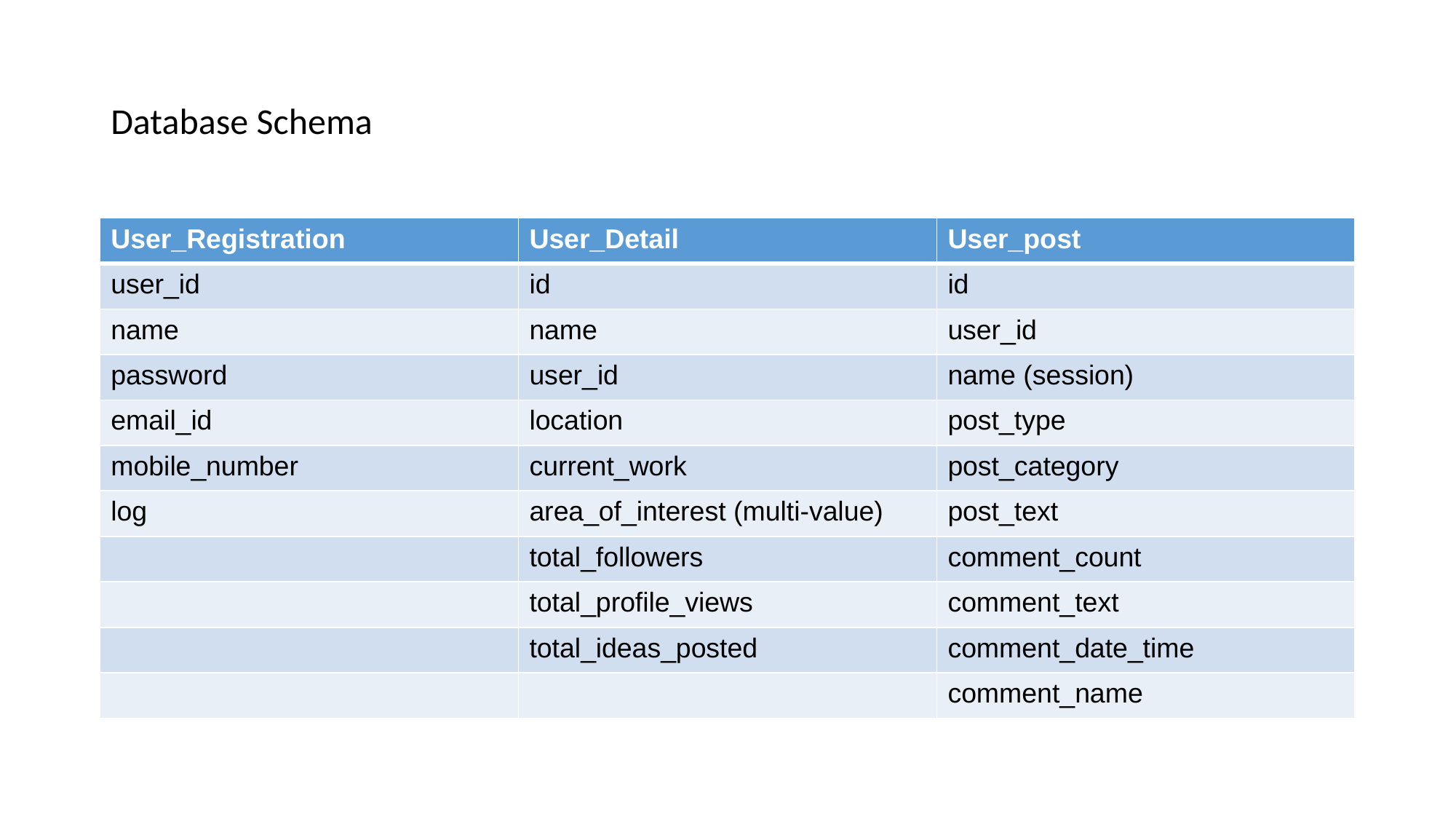

# Database Schema
| User\_Registration | User\_Detail | User\_post |
| --- | --- | --- |
| user\_id | id | id |
| name | name | user\_id |
| password | user\_id | name (session) |
| email\_id | location | post\_type |
| mobile\_number | current\_work | post\_category |
| log | area\_of\_interest (multi-value) | post\_text |
|  | total\_followers | comment\_count |
|  | total\_profile\_views | comment\_text |
|  | total\_ideas\_posted | comment\_date\_time |
|  |  | comment\_name |